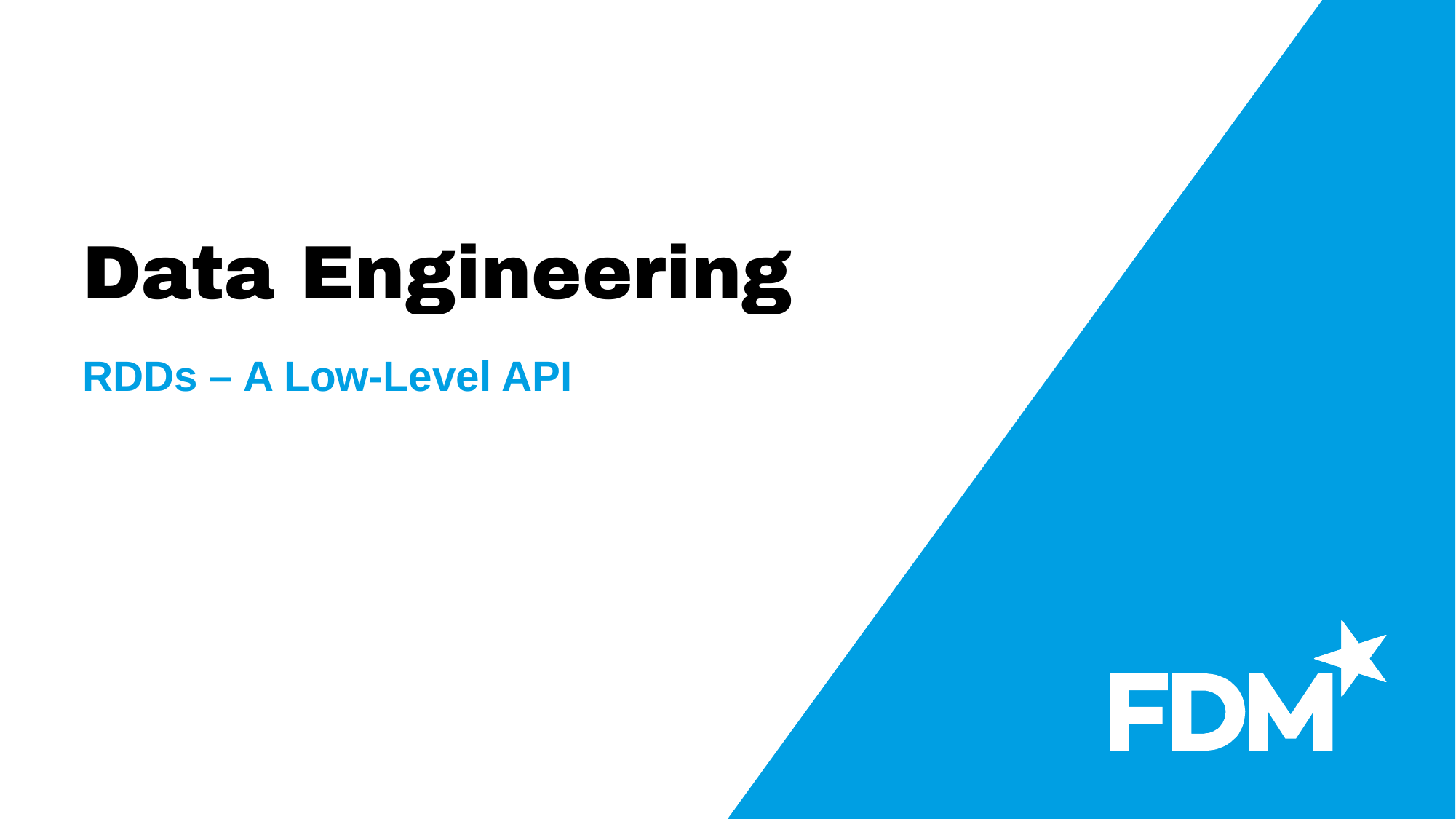

# Data Engineering
RDDs – A Low-Level API